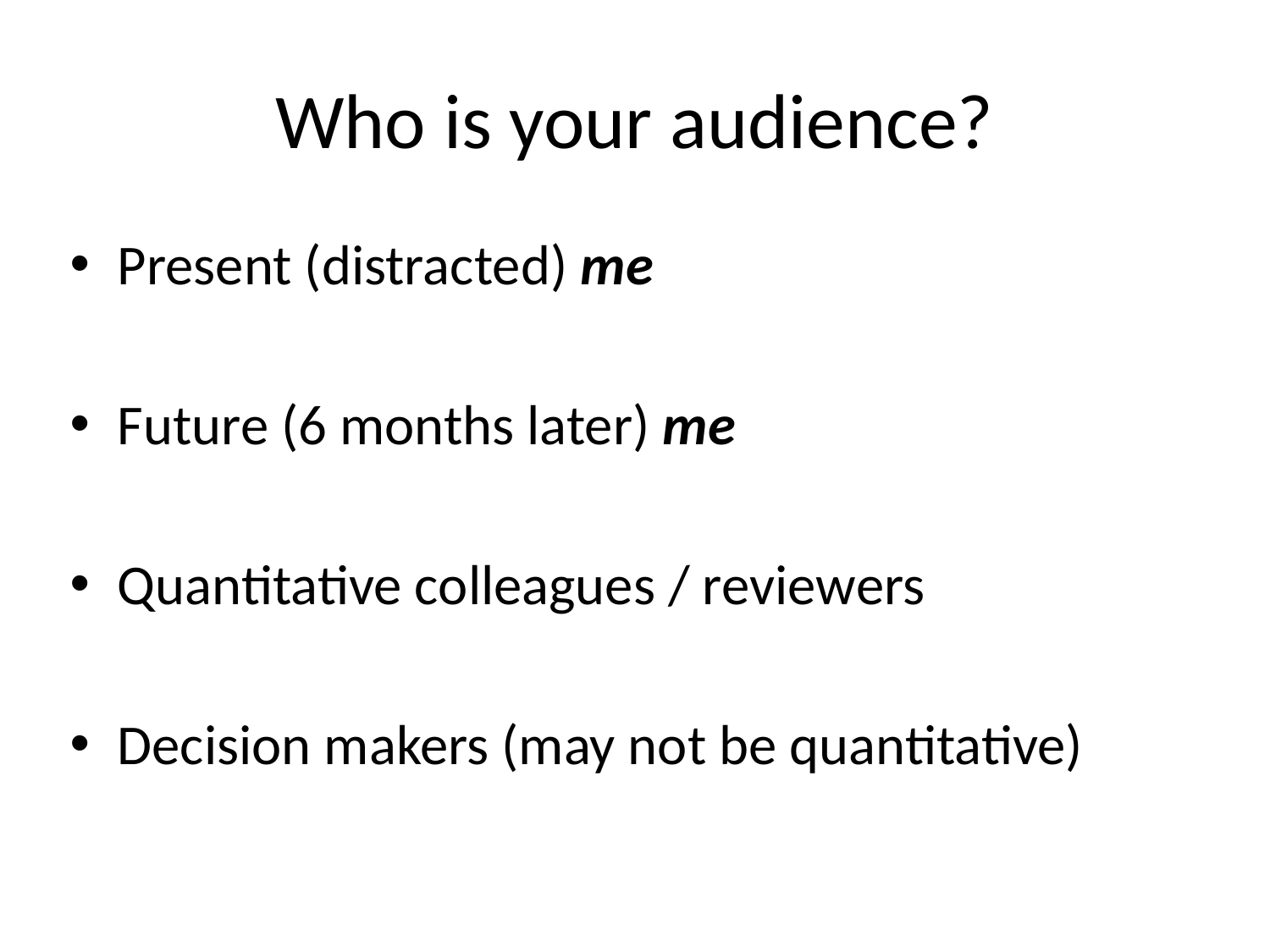

# Who is your audience?
Present (distracted) me

Future (6 months later) me

Quantitative colleagues / reviewers

Decision makers (may not be quantitative)